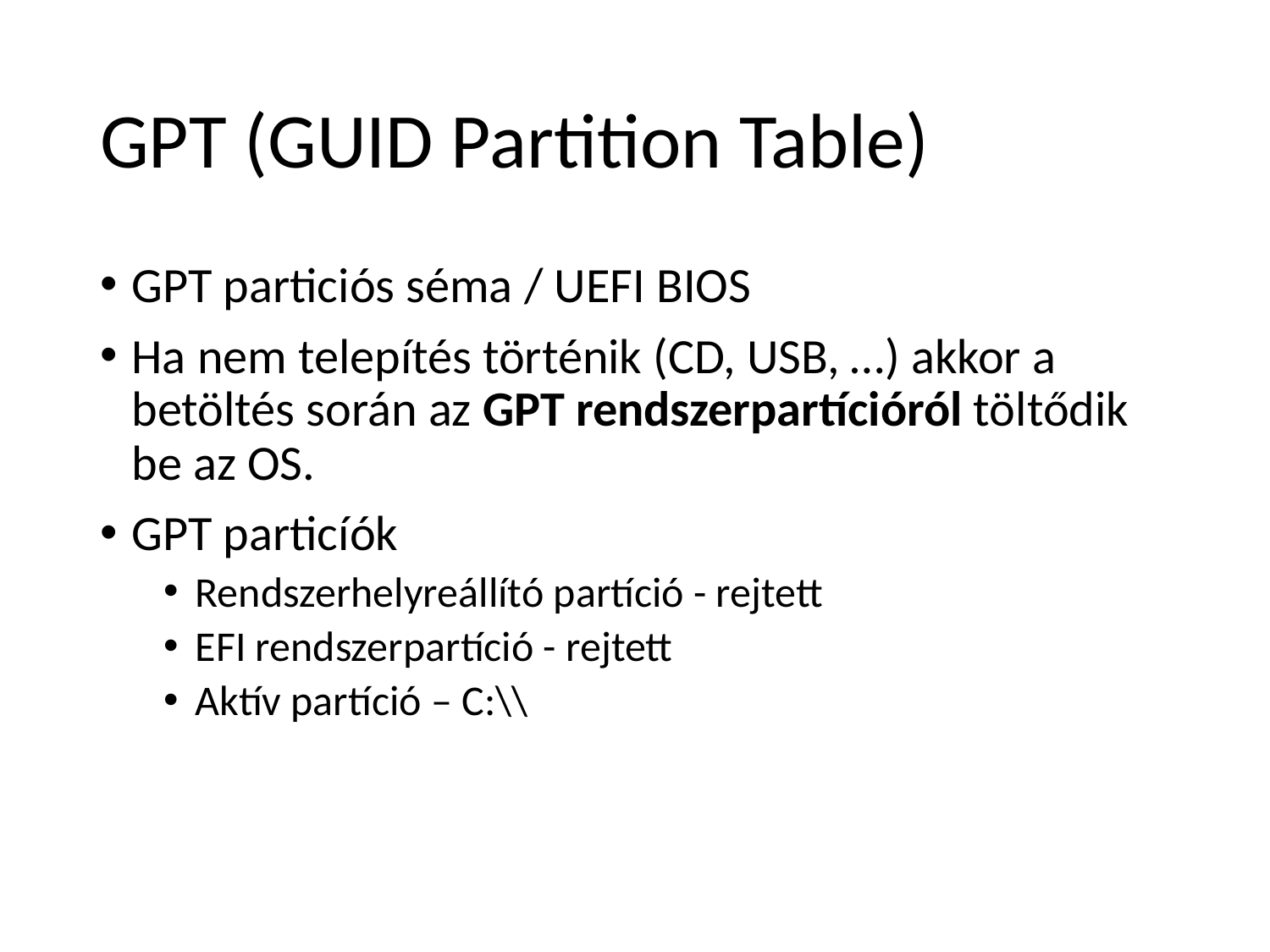

# GPT (GUID Partition Table)
GPT particiós séma / UEFI BIOS
Ha nem telepítés történik (CD, USB, …) akkor a betöltés során az GPT rendszerpartícióról töltődik be az OS.
GPT particíók
Rendszerhelyreállító partíció - rejtett
EFI rendszerpartíció - rejtett
Aktív partíció – C:\\